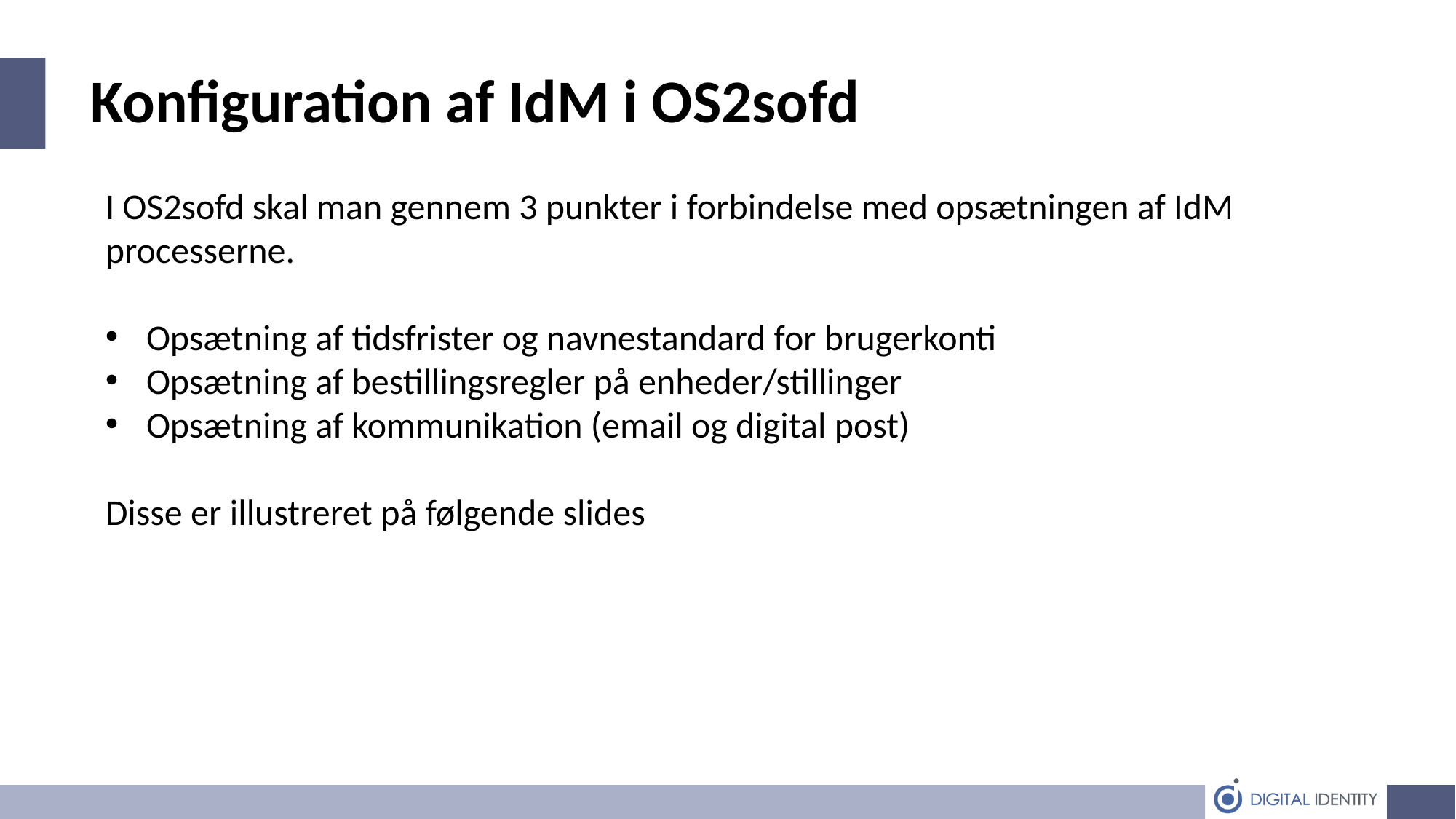

Konfiguration af IdM i OS2sofd

I OS2sofd skal man gennem 3 punkter i forbindelse med opsætningen af IdM processerne.

Opsætning af tidsfrister og navnestandard for brugerkonti
Opsætning af bestillingsregler på enheder/stillinger
Opsætning af kommunikation (email og digital post)

Disse er illustreret på følgende slides